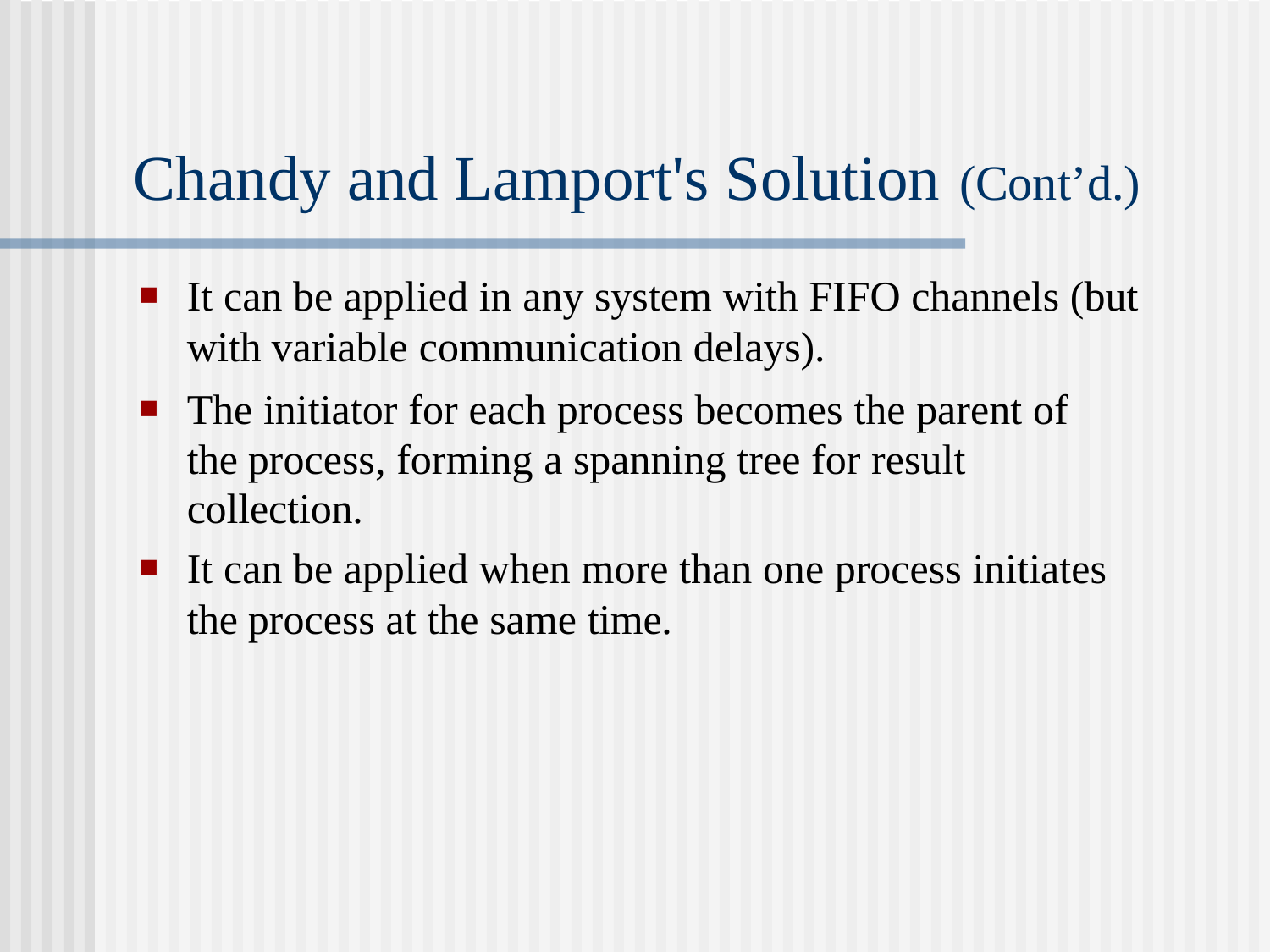

# Chandy and Lamport's Solution (Cont’d.)
It can be applied in any system with FIFO channels (but with variable communication delays).
The initiator for each process becomes the parent of the process, forming a spanning tree for result collection.
It can be applied when more than one process initiates the process at the same time.